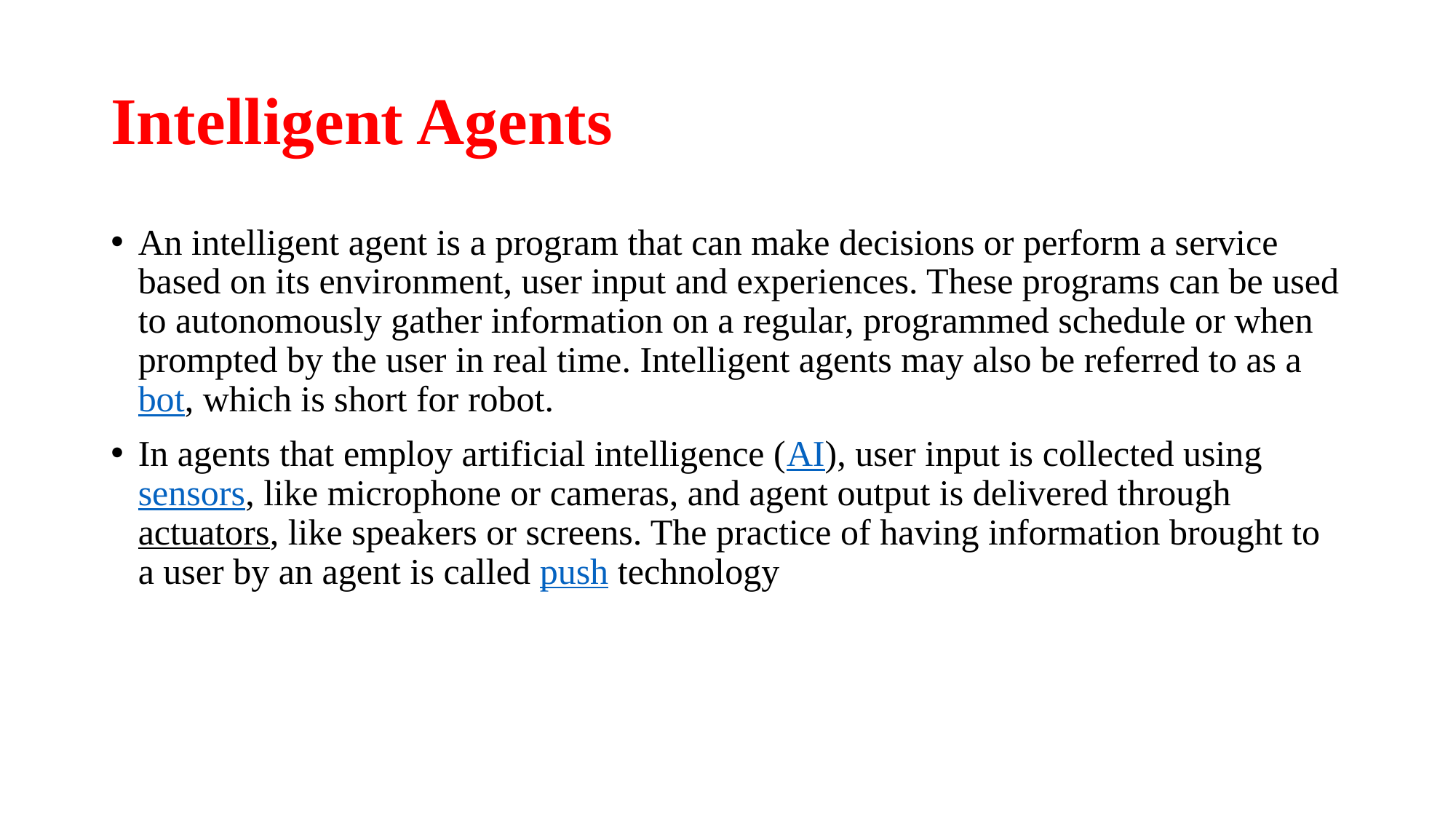

# Intelligent Agents
An intelligent agent is a program that can make decisions or perform a service based on its environment, user input and experiences. These programs can be used to autonomously gather information on a regular, programmed schedule or when prompted by the user in real time. Intelligent agents may also be referred to as a bot, which is short for robot.
In agents that employ artificial intelligence (AI), user input is collected using sensors, like microphone or cameras, and agent output is delivered through actuators, like speakers or screens. The practice of having information brought to a user by an agent is called push technology